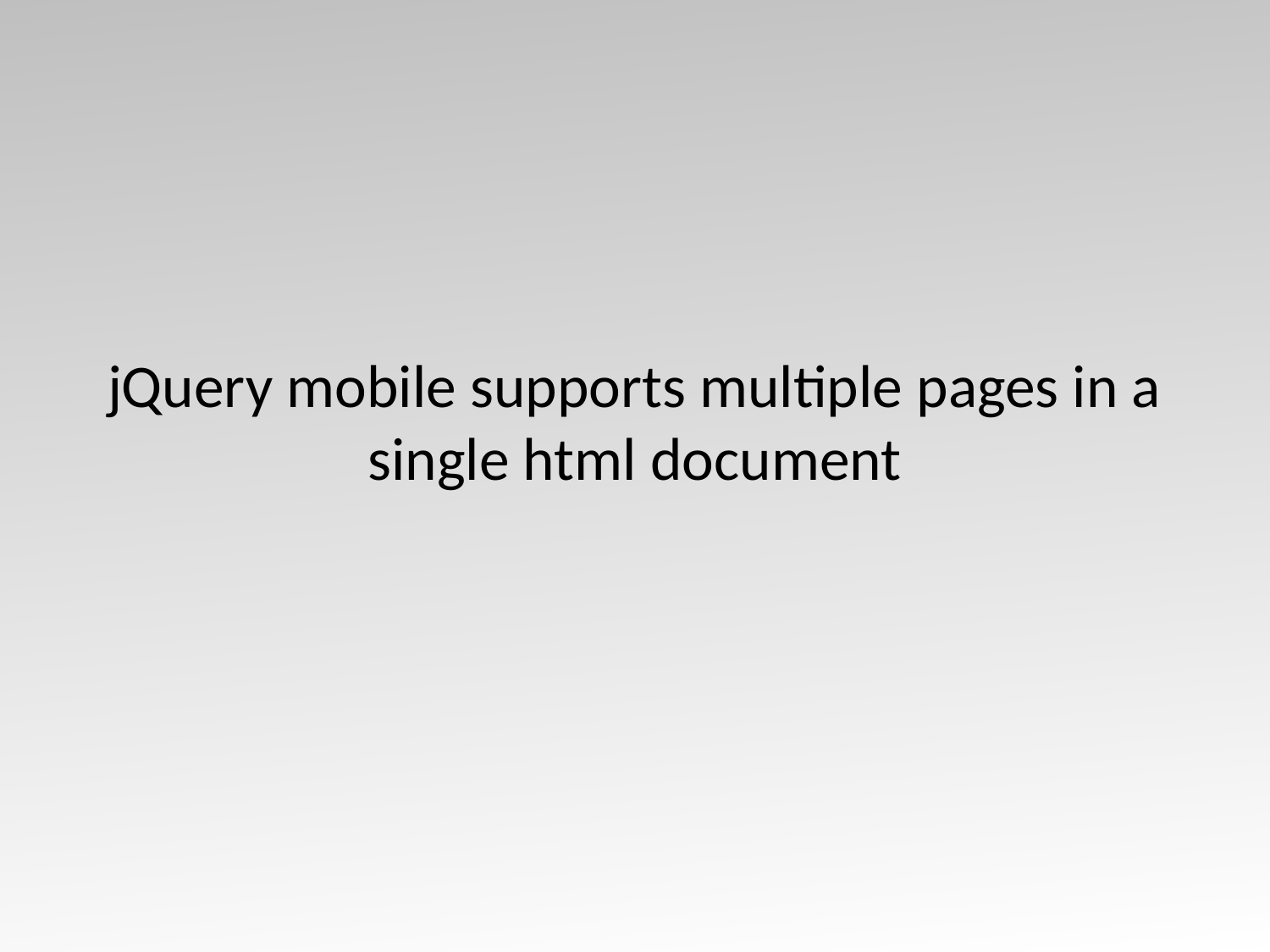

# jQuery mobile supports multiple pages in a single html document